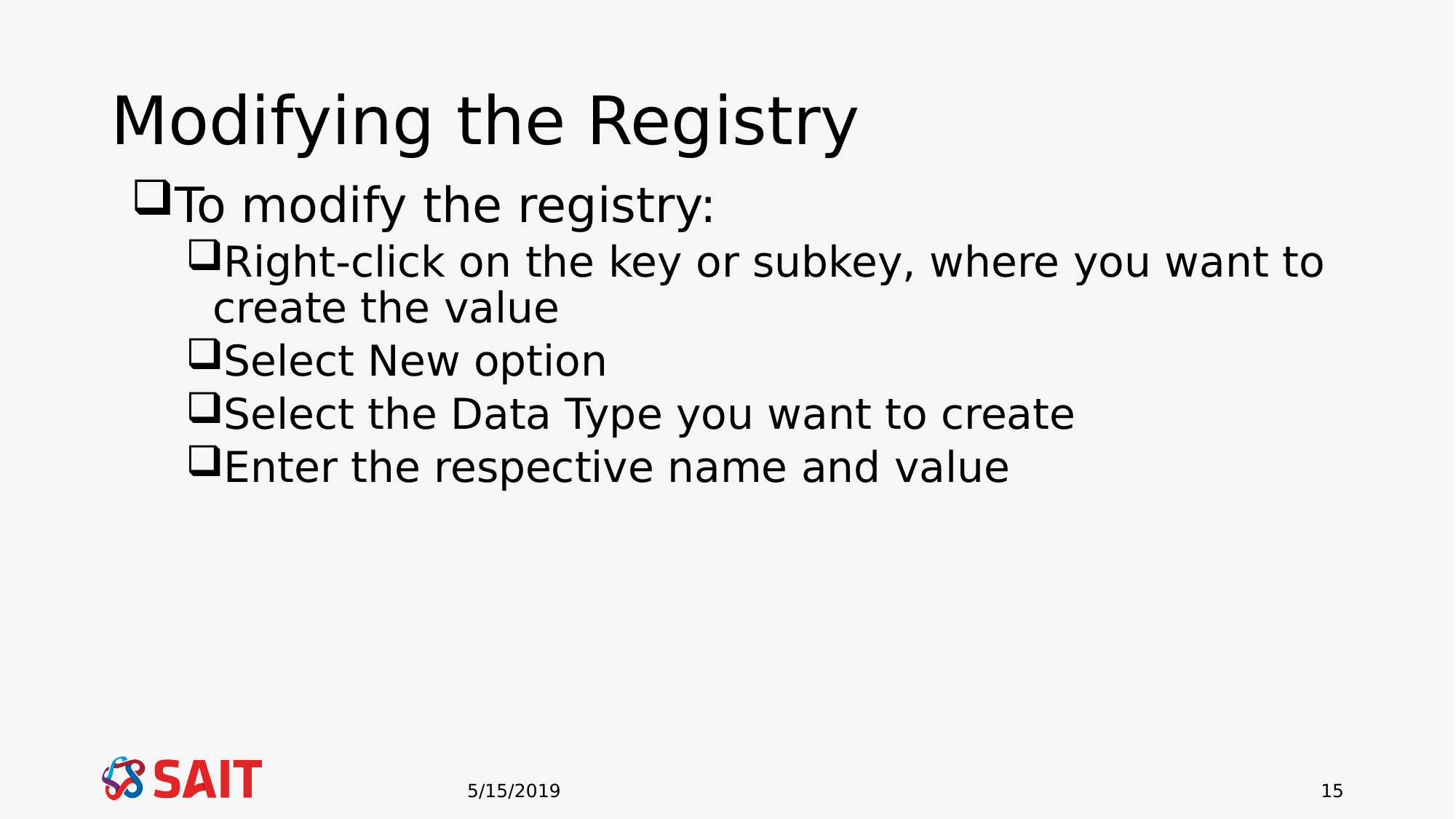

# Modifying the Registry
To modify the registry:
Right-click on the key or subkey, where you want to create the value
Select New option
Select the Data Type you want to create
Enter the respective name and value
5/15/2019
15